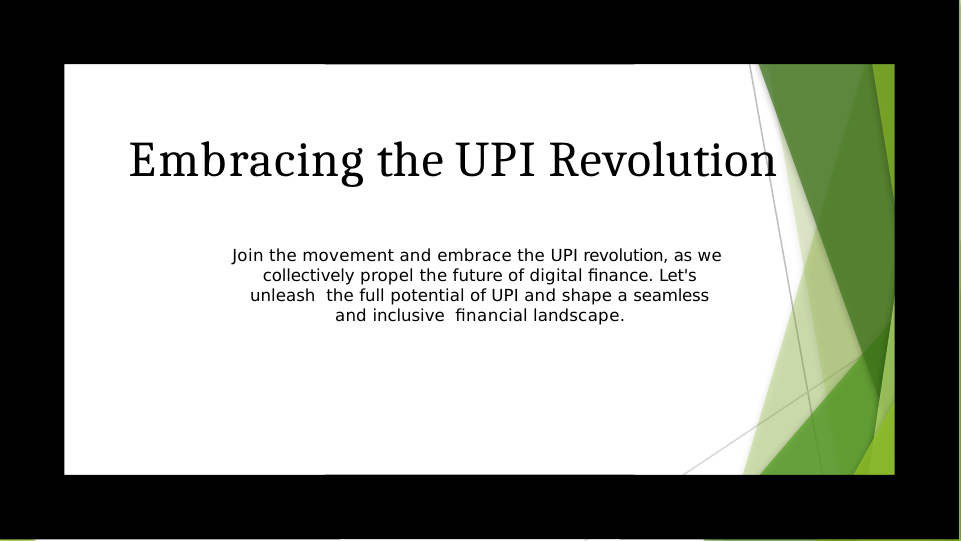

# Embracing the UPI Revolution
Join the movement and embrace the UPI revolution, as we  collectively propel the future of digital ﬁnance. Let's unleash  the full potential of UPI and shape a seamless and inclusive  ﬁnancial landscape.